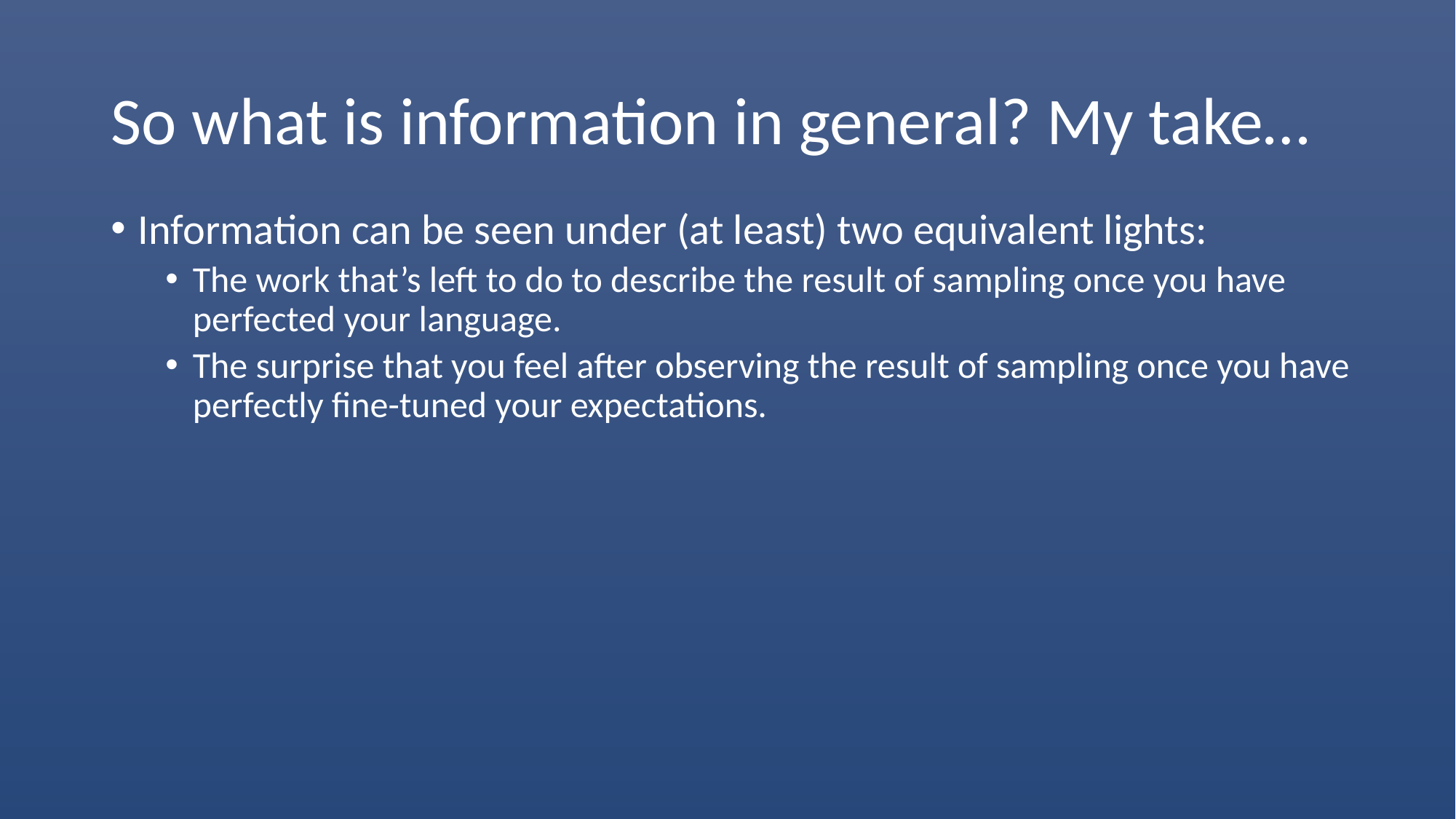

# So what is information in general? My take…
Information can be seen under (at least) two equivalent lights:
The work that’s left to do to describe the result of sampling once you have perfected your language.
The surprise that you feel after observing the result of sampling once you have perfectly fine-tuned your expectations.